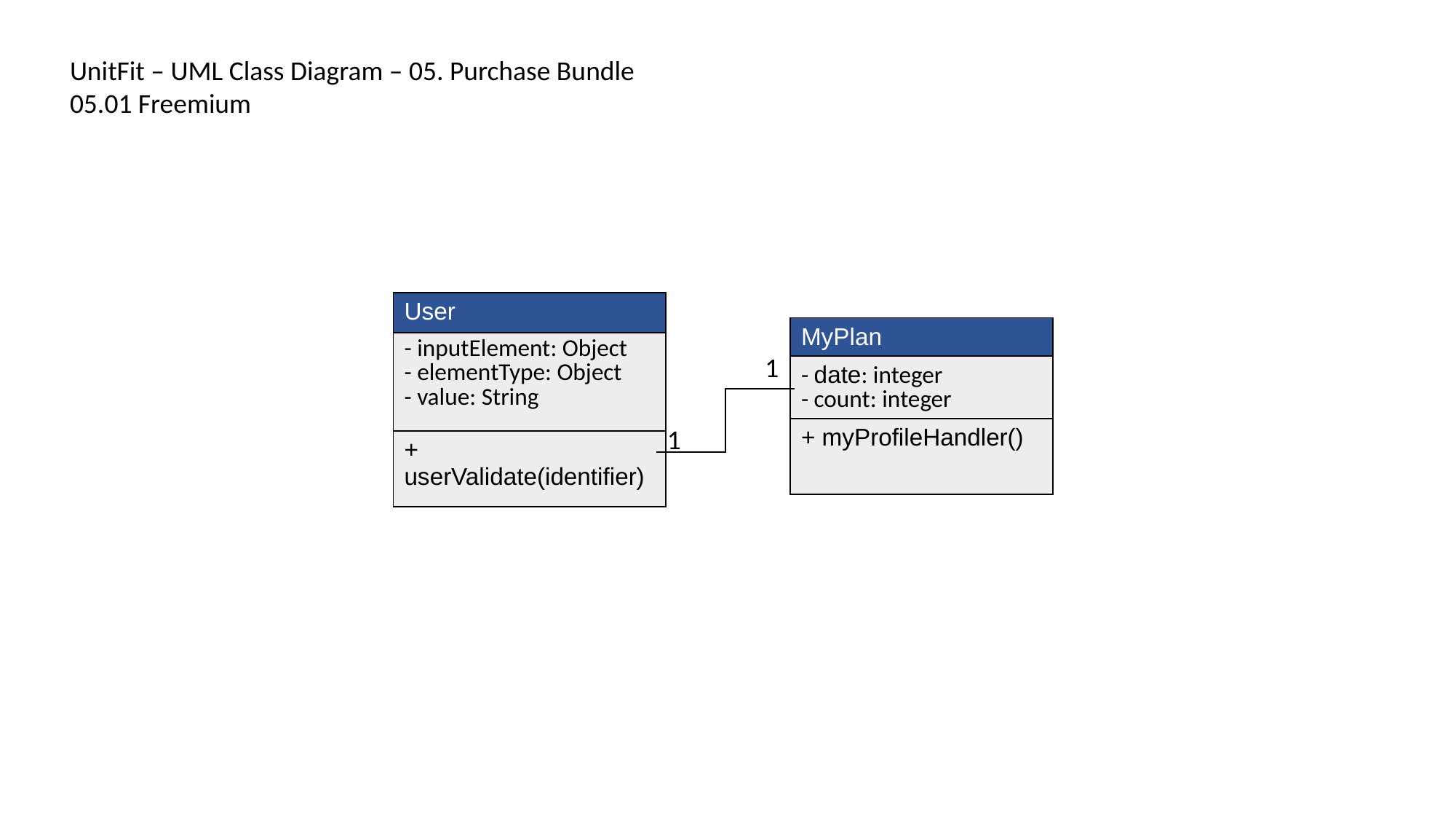

UnitFit – UML Class Diagram – 05. Purchase Bundle 05.01 Freemium
| User |
| --- |
| - inputElement: Object - elementType: Object - value: String |
| + userValidate(identifier) |
| MyPlan |
| --- |
| - date: integer - count: integer |
| + myProfileHandler() |
1
1